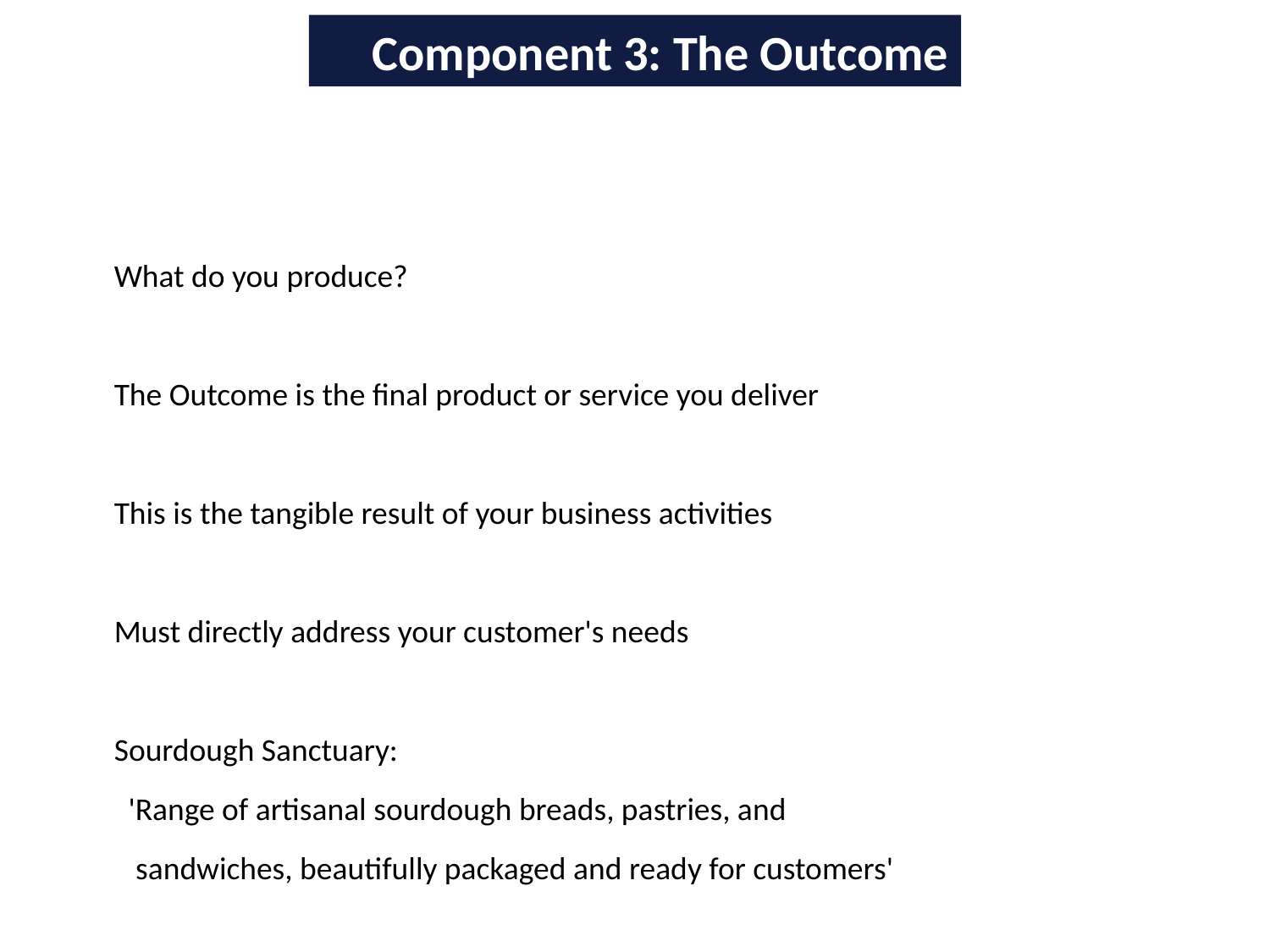

Component 3: The Outcome

What do you produce?

The Outcome is the final product or service you deliver

This is the tangible result of your business activities

Must directly address your customer's needs

Sourdough Sanctuary:
  'Range of artisanal sourdough breads, pastries, and
   sandwiches, beautifully packaged and ready for customers'